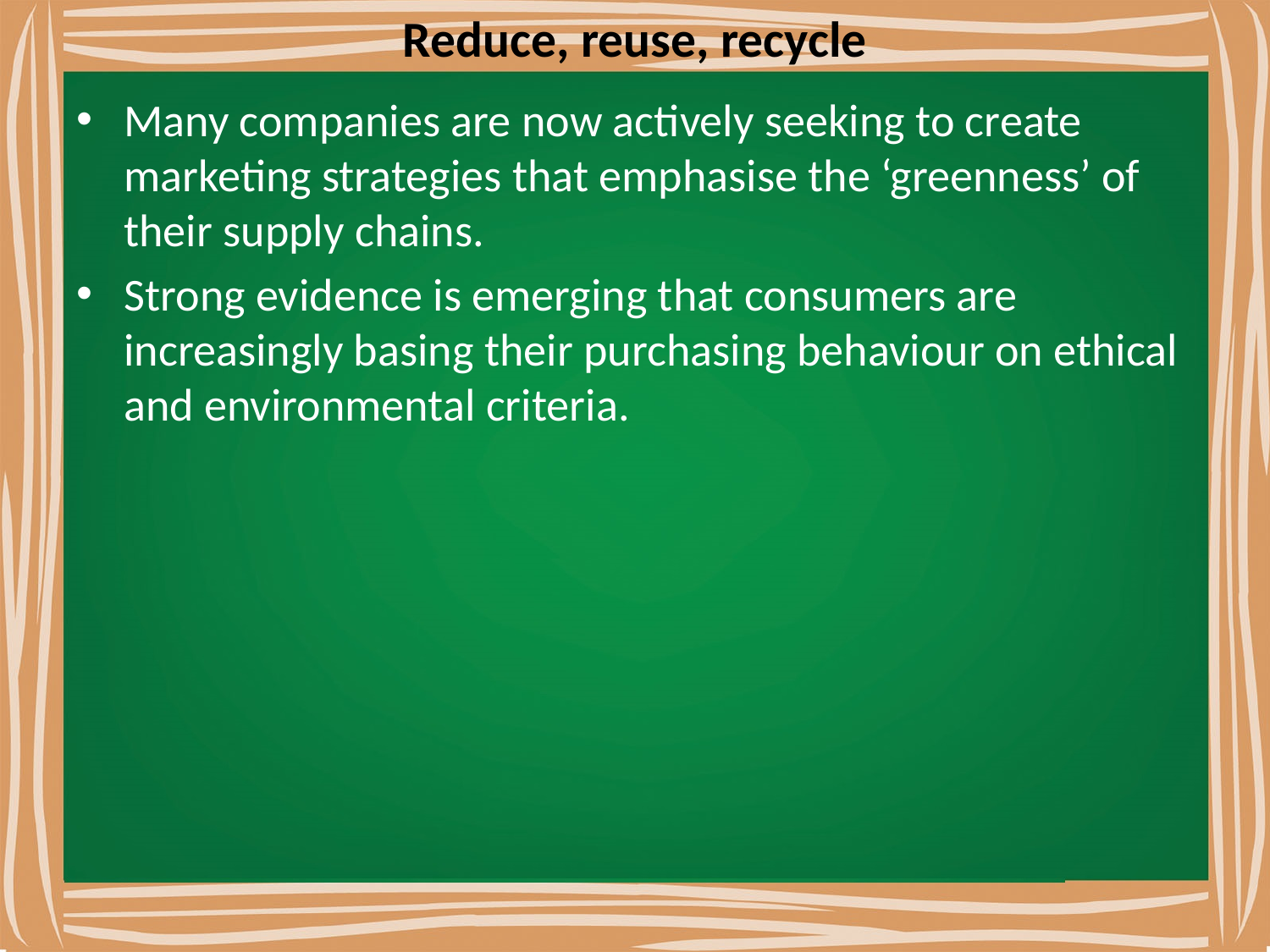

# Reduce, reuse, recycle
Many companies are now actively seeking to create marketing strategies that emphasise the ‘greenness’ of their supply chains.
Strong evidence is emerging that consumers are increasingly basing their purchasing behaviour on ethical and environmental criteria.